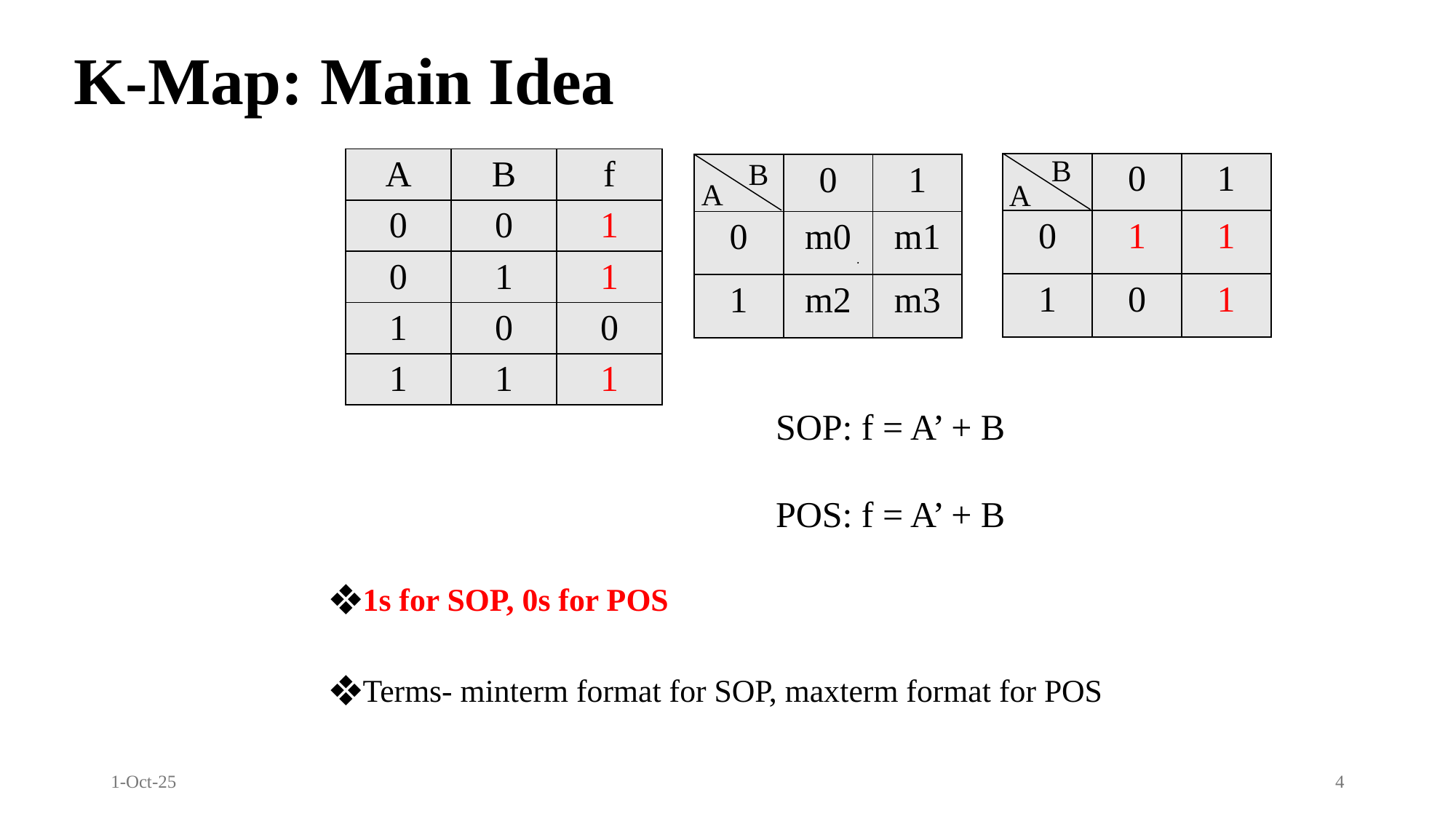

# K-Map: Main Idea

❖1s for SOP, 0s for POS

❖Terms- minterm format for SOP, maxterm format for POS
B
| A | B | f |
| --- | --- | --- |
| 0 | 0 | 1 |
| 0 | 1 | 1 |
| 1 | 0 | 0 |
| 1 | 1 | 1 |
B
|  | 0 | 1 |
| --- | --- | --- |
| 0 | 1 | 1 |
| 1 | 0 | 1 |
|  | 0 | 1 |
| --- | --- | --- |
| 0 | m0 | m1 |
| 1 | m2 | m3 |
A
A
SOP: f = A’ + B

POS: f = A’ + B
1-Oct-25
4